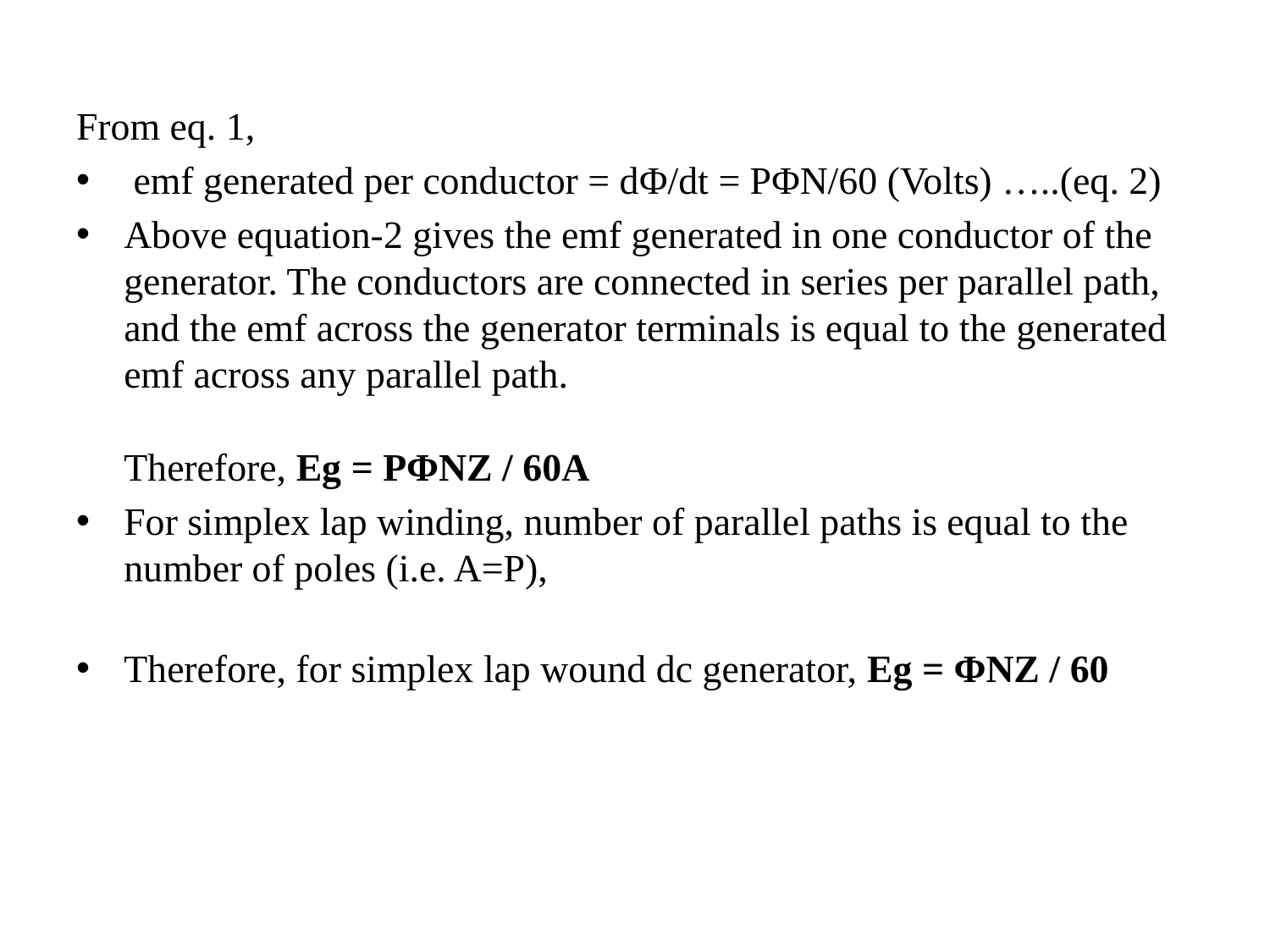

From eq. 1,
 emf generated per conductor = dΦ/dt = PΦN/60 (Volts) …..(eq. 2)
Above equation-2 gives the emf generated in one conductor of the generator. The conductors are connected in series per parallel path, and the emf across the generator terminals is equal to the generated emf across any parallel path.
Therefore, Eg = PΦNZ / 60A
For simplex lap winding, number of parallel paths is equal to the number of poles (i.e. A=P),
Therefore, for simplex lap wound dc generator, Eg = ΦNZ / 60